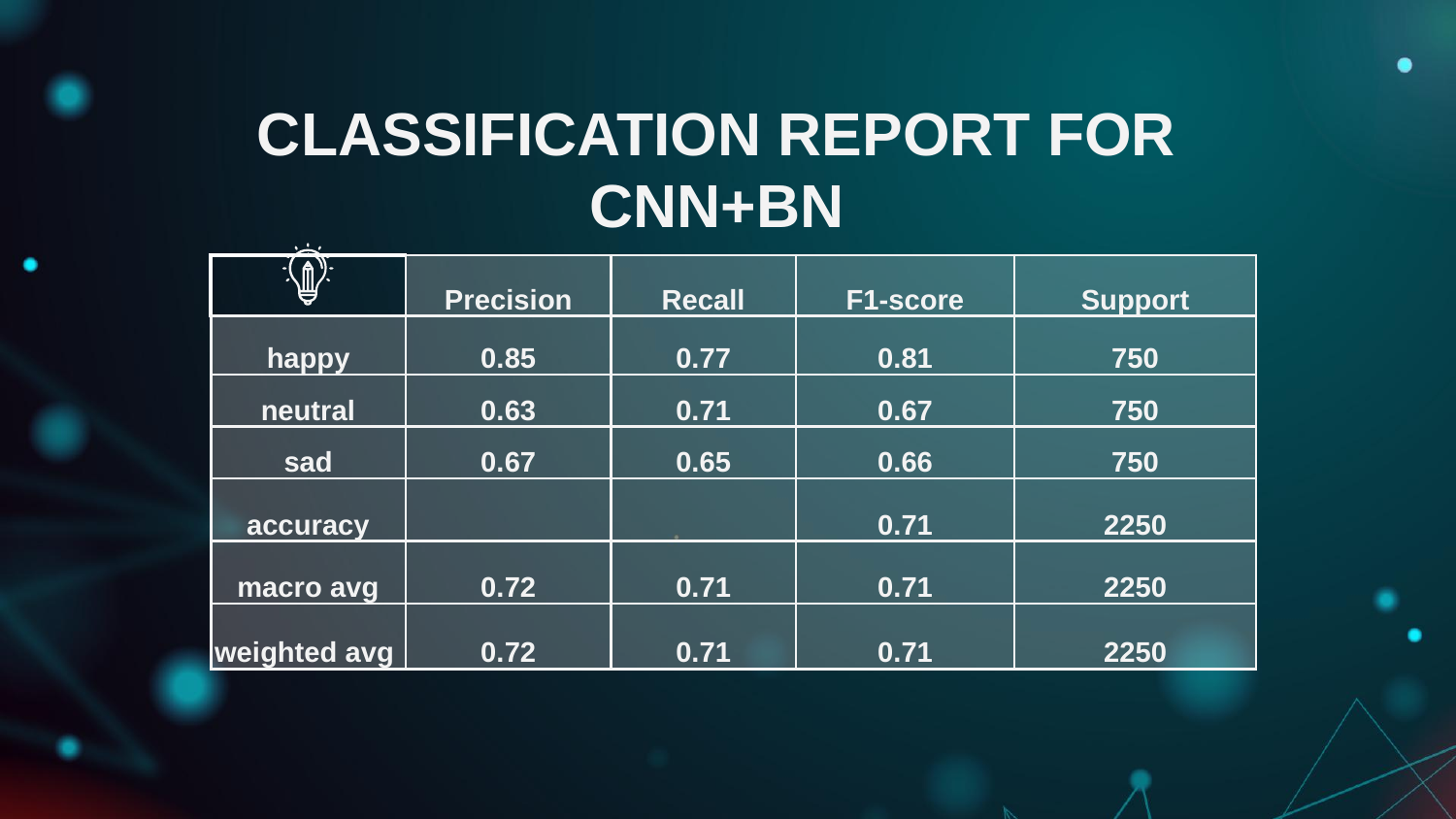

# CLASSIFICATION REPORT FOR CNN+BN

|  | Precision | Recall | F1-score | Support |
| --- | --- | --- | --- | --- |
| happy | 0.85 | 0.77 | 0.81 | 750 |
| neutral | 0.63 | 0.71 | 0.67 | 750 |
| sad | 0.67 | 0.65 | 0.66 | 750 |
| accuracy |  |  | 0.71 | 2250 |
| macro avg | 0.72 | 0.71 | 0.71 | 2250 |
| weighted avg | 0.72 | 0.71 | 0.71 | 2250 |